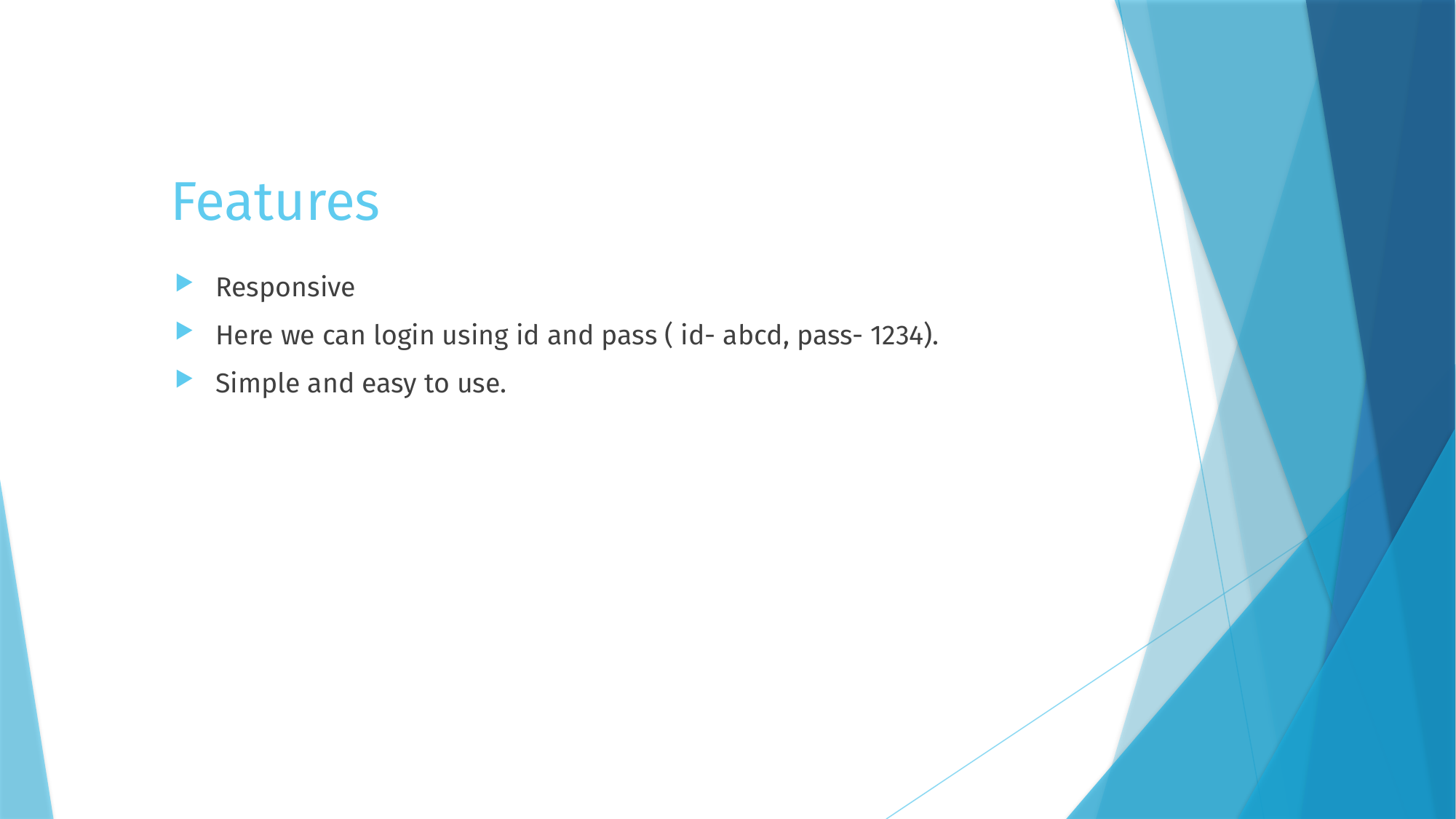

# Features
Responsive
Here we can login using id and pass ( id- abcd, pass- 1234).
Simple and easy to use.